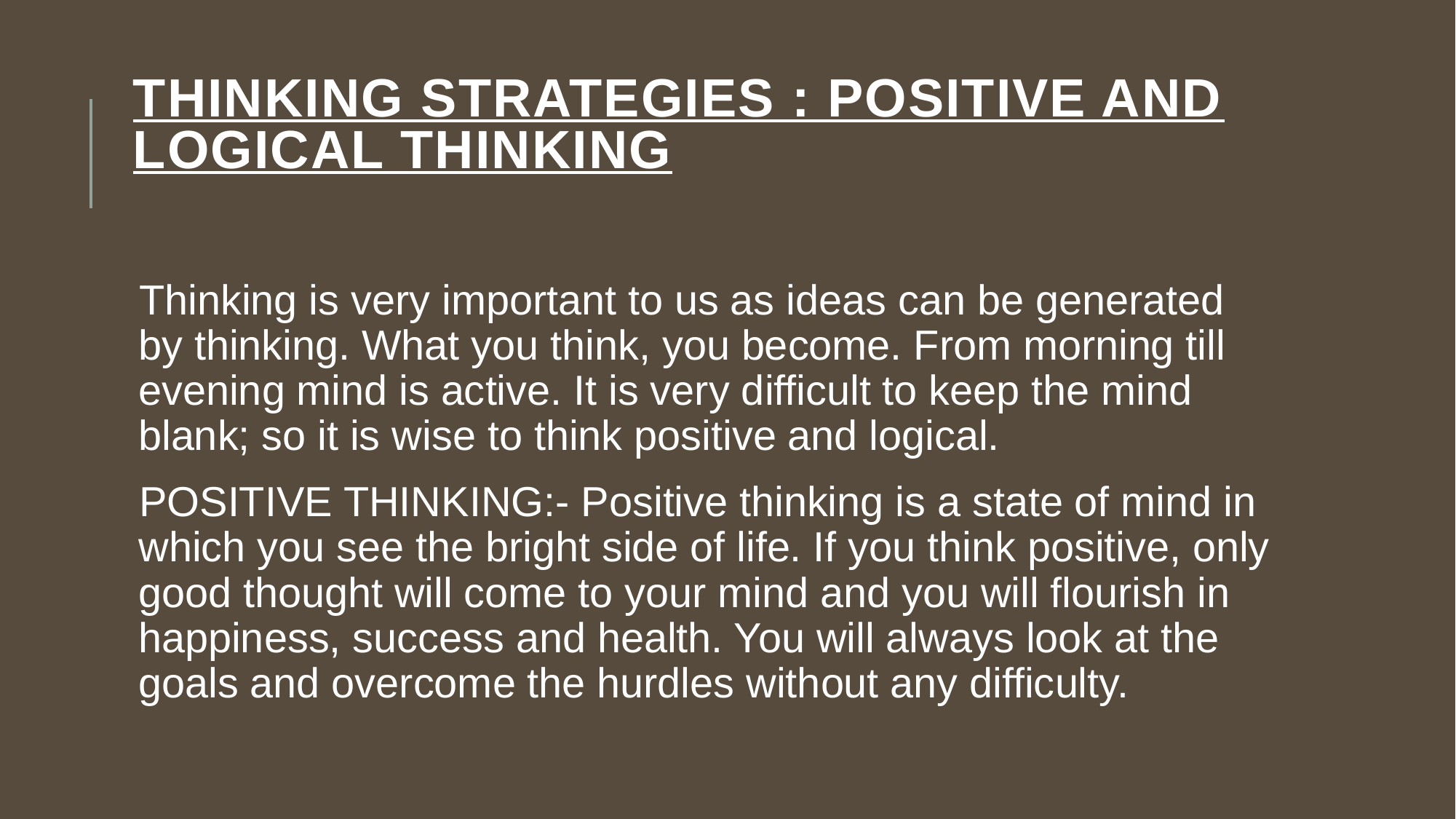

# THINKING STRATEGIES : POSITIVE AND LOGICAL THINKING
Thinking is very important to us as ideas can be generated by thinking. What you think, you become. From morning till evening mind is active. It is very difficult to keep the mind blank; so it is wise to think positive and logical.
POSITIVE THINKING:- Positive thinking is a state of mind in which you see the bright side of life. If you think positive, only good thought will come to your mind and you will flourish in happiness, success and health. You will always look at the goals and overcome the hurdles without any difficulty.